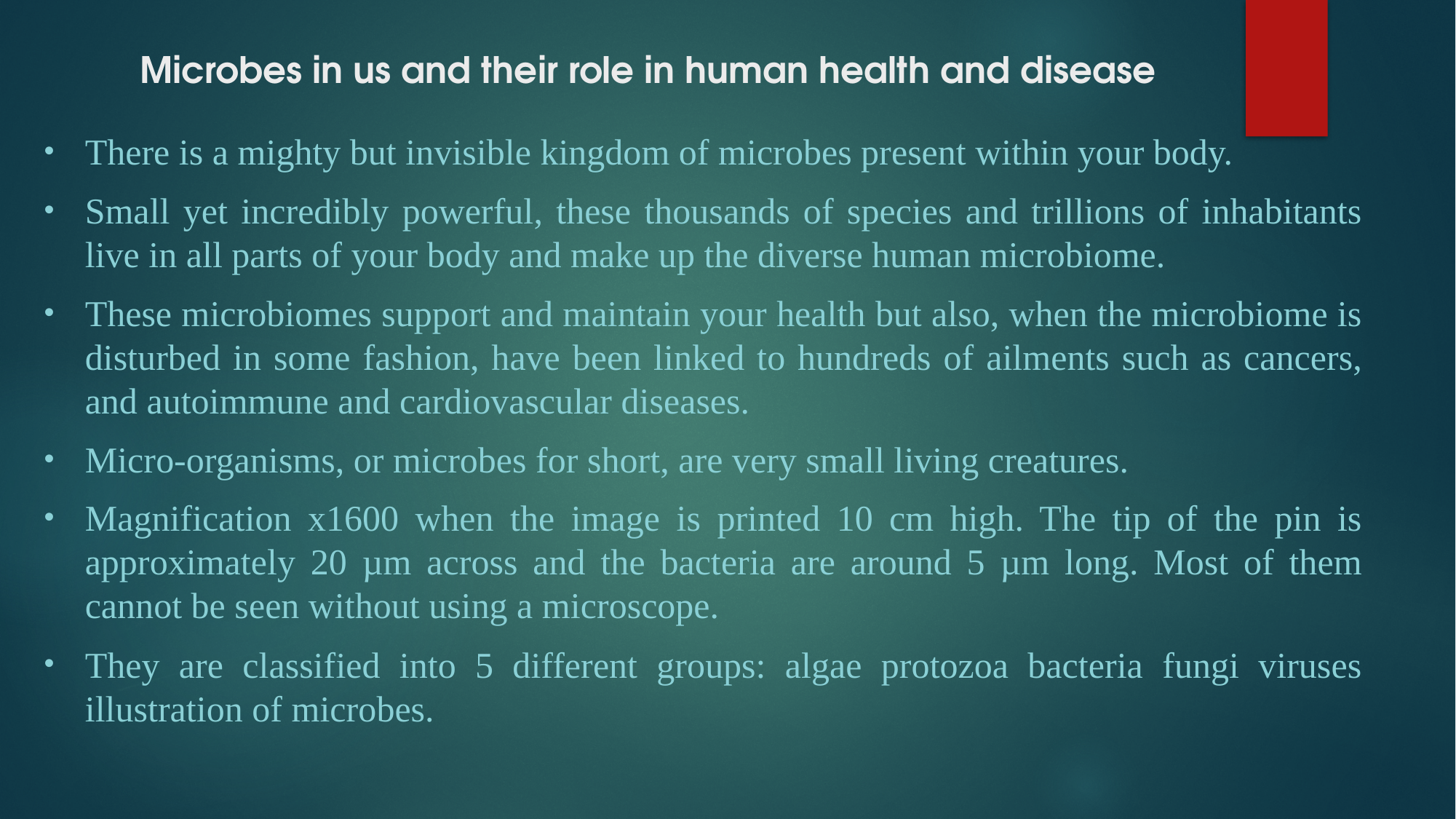

# Microbes in us and their role in human health and disease
There is a mighty but invisible kingdom of microbes present within your body.
Small yet incredibly powerful, these thousands of species and trillions of inhabitants live in all parts of your body and make up the diverse human microbiome.
These microbiomes support and maintain your health but also, when the microbiome is disturbed in some fashion, have been linked to hundreds of ailments such as cancers, and autoimmune and cardiovascular diseases.
Micro-organisms, or microbes for short, are very small living creatures.
Magnification x1600 when the image is printed 10 cm high. The tip of the pin is approximately 20 µm across and the bacteria are around 5 µm long. Most of them cannot be seen without using a microscope.
They are classified into 5 different groups: algae protozoa bacteria fungi viruses illustration of microbes.